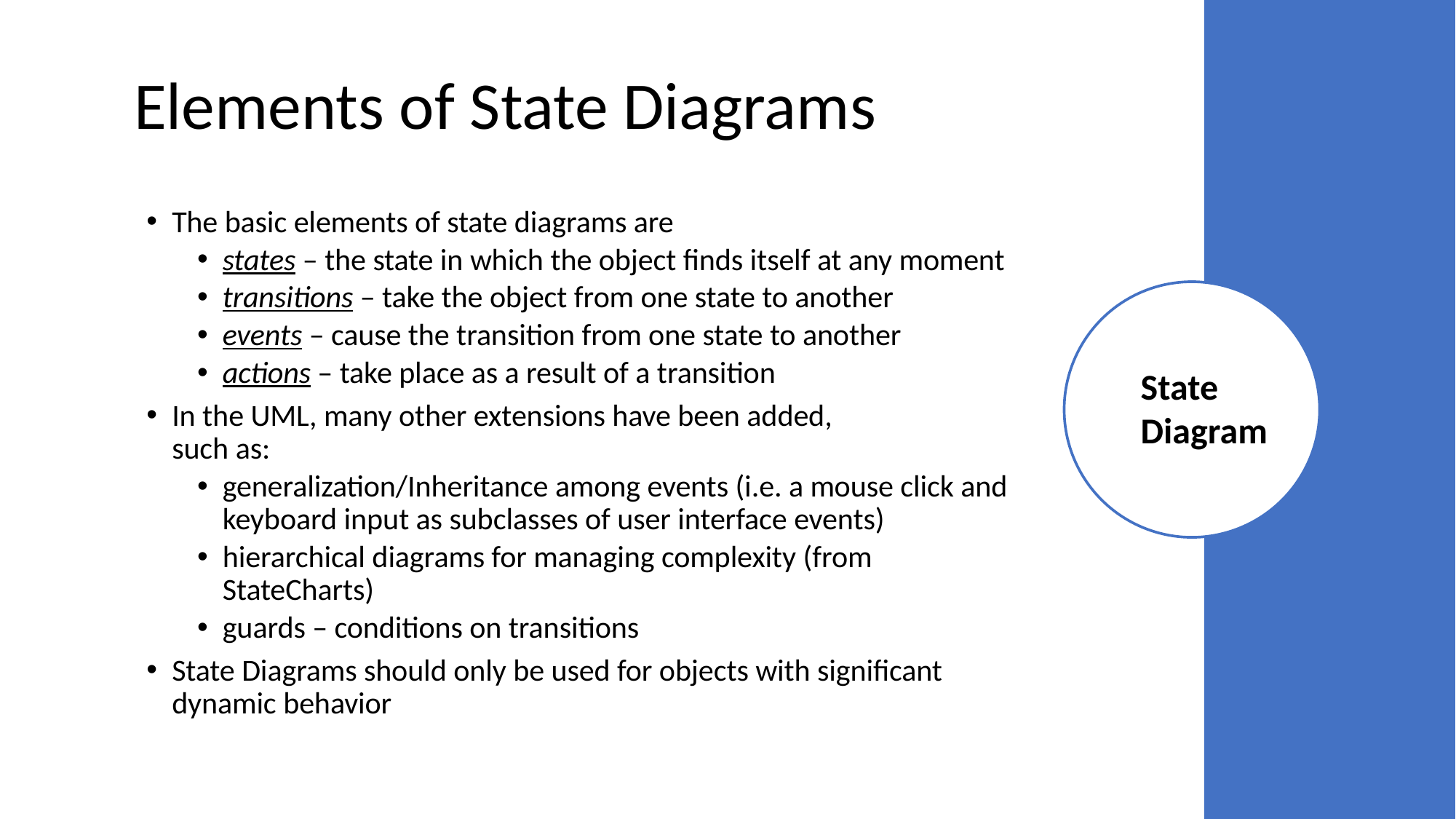

# Elements of State Diagrams
The basic elements of state diagrams are
states – the state in which the object finds itself at any moment
transitions – take the object from one state to another
events – cause the transition from one state to another
actions – take place as a result of a transition
In the UML, many other extensions have been added,
such as:
generalization/Inheritance among events (i.e. a mouse click and keyboard input as subclasses of user interface events)
hierarchical diagrams for managing complexity (from StateCharts)
guards – conditions on transitions
State Diagrams should only be used for objects with significant dynamic behavior

State
Diagram